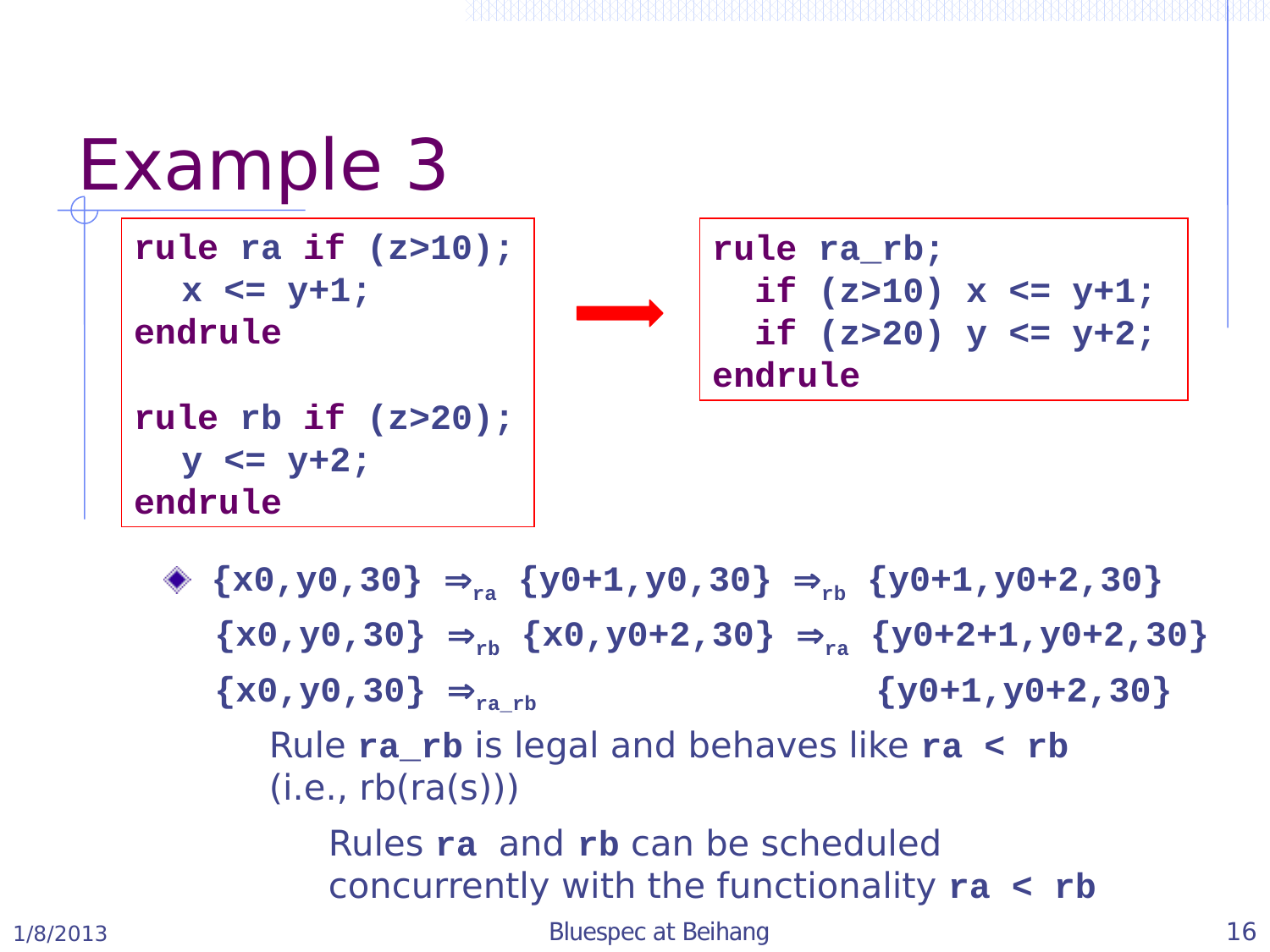

# Example 3
rule ra if (z>10);
	x <= y+1;
endrule

rule rb if (z>20);
	y <= y+2;
endrule
rule ra_rb;
  if (z>10) x <= y+1;
  if (z>20) y <= y+2;
endrule

{x0,y0,30} ⇒ra {y0+1,y0,30} ⇒rb {y0+1,y0+2,30}
   {x0,y0,30} ⇒rb {x0,y0+2,30} ⇒ra {y0+2+1,y0+2,30}
   {x0,y0,30} ⇒ra_rb                {y0+1,y0+2,30}

Rule ra_rb is legal and behaves like ra < rb (i.e., rb(ra(s)))
Rules ra and rb can be scheduled concurrently with the functionality ra < rb
1/8/2013
Bluespec at Beihang
16